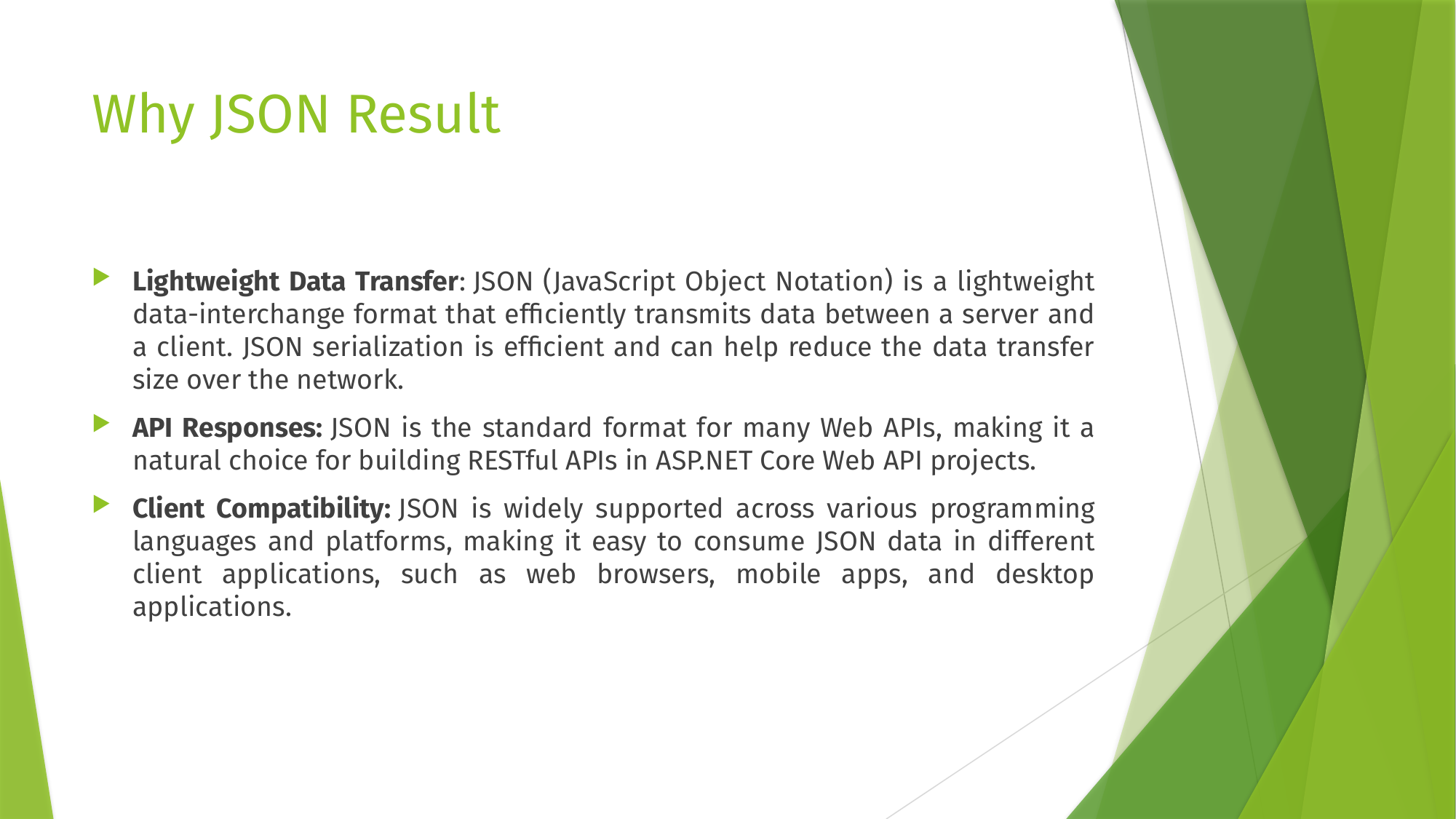

# Why JSON Result
Lightweight Data Transfer: JSON (JavaScript Object Notation) is a lightweight data-interchange format that efficiently transmits data between a server and a client. JSON serialization is efficient and can help reduce the data transfer size over the network.
API Responses: JSON is the standard format for many Web APIs, making it a natural choice for building RESTful APIs in ASP.NET Core Web API projects.
Client Compatibility: JSON is widely supported across various programming languages and platforms, making it easy to consume JSON data in different client applications, such as web browsers, mobile apps, and desktop applications.